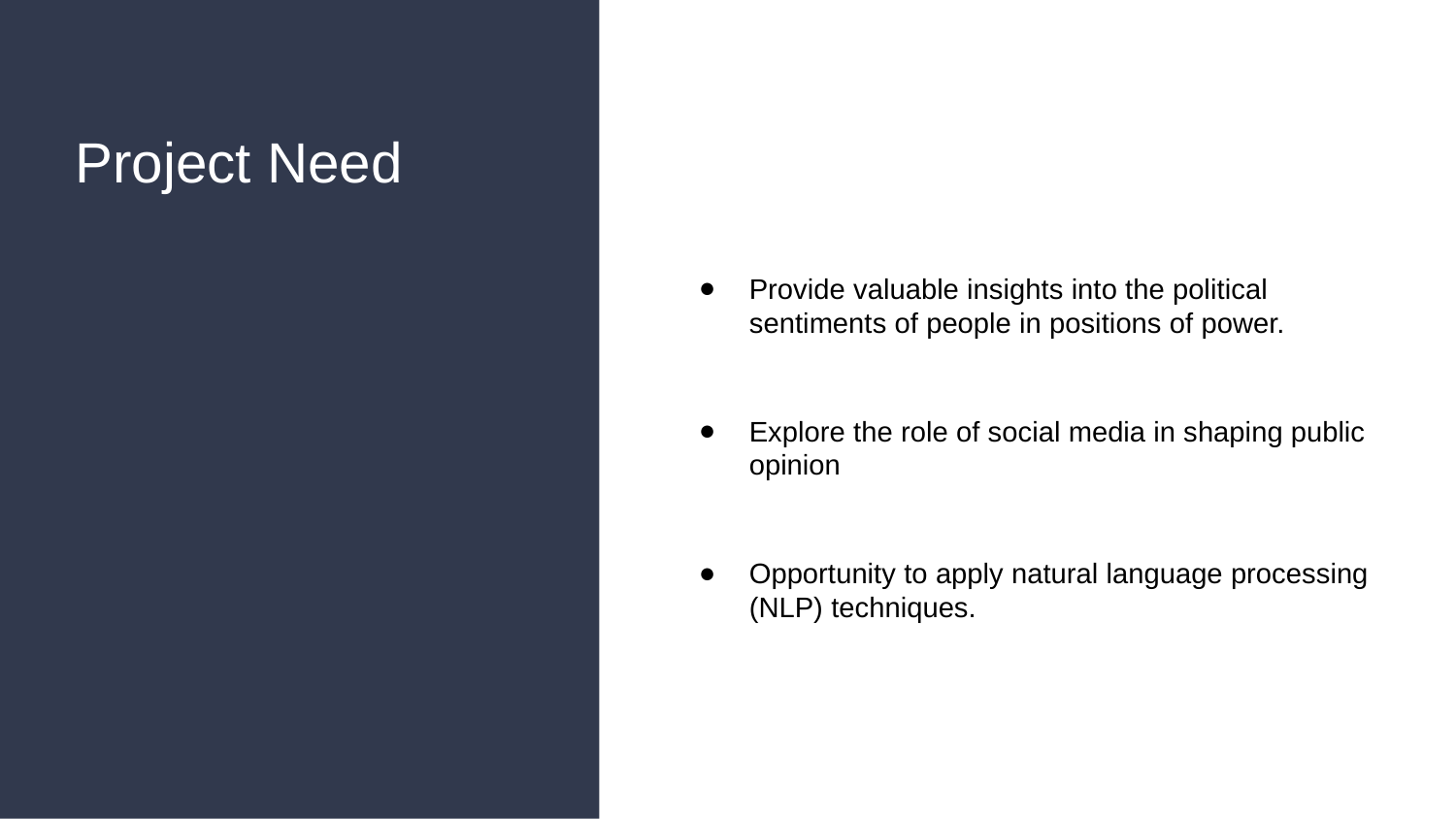

# Project Need
Provide valuable insights into the political sentiments of people in positions of power.

Explore the role of social media in shaping public opinion

Opportunity to apply natural language processing (NLP) techniques.